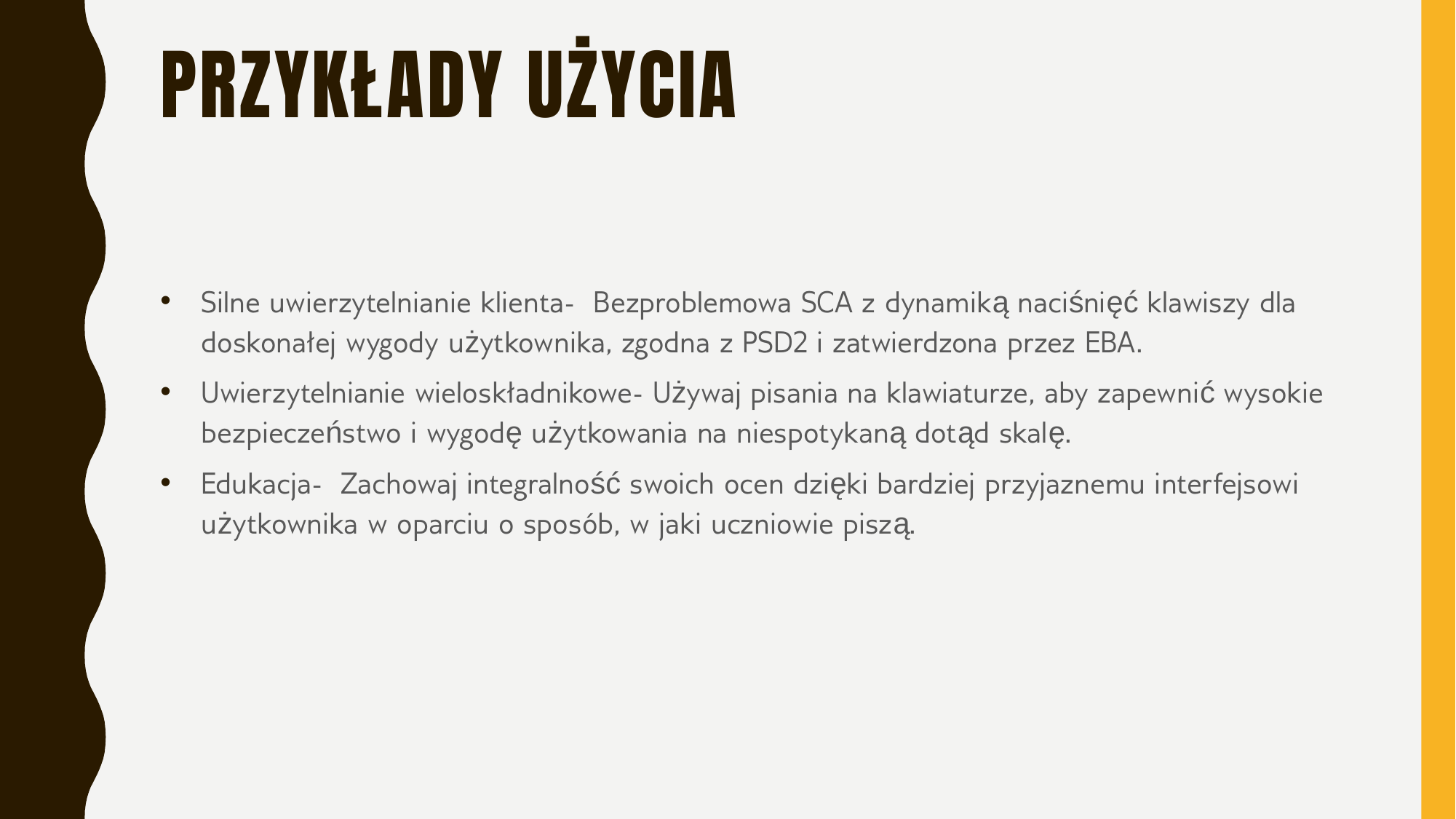

# Przykłady użycia
Silne uwierzytelnianie klienta-  Bezproblemowa SCA z dynamiką naciśnięć klawiszy dla doskonałej wygody użytkownika, zgodna z PSD2 i zatwierdzona przez EBA.
Uwierzytelnianie wieloskładnikowe- Używaj pisania na klawiaturze, aby zapewnić wysokie bezpieczeństwo i wygodę użytkowania na niespotykaną dotąd skalę.
Edukacja-  Zachowaj integralność swoich ocen dzięki bardziej przyjaznemu interfejsowi użytkownika w oparciu o sposób, w jaki uczniowie piszą.